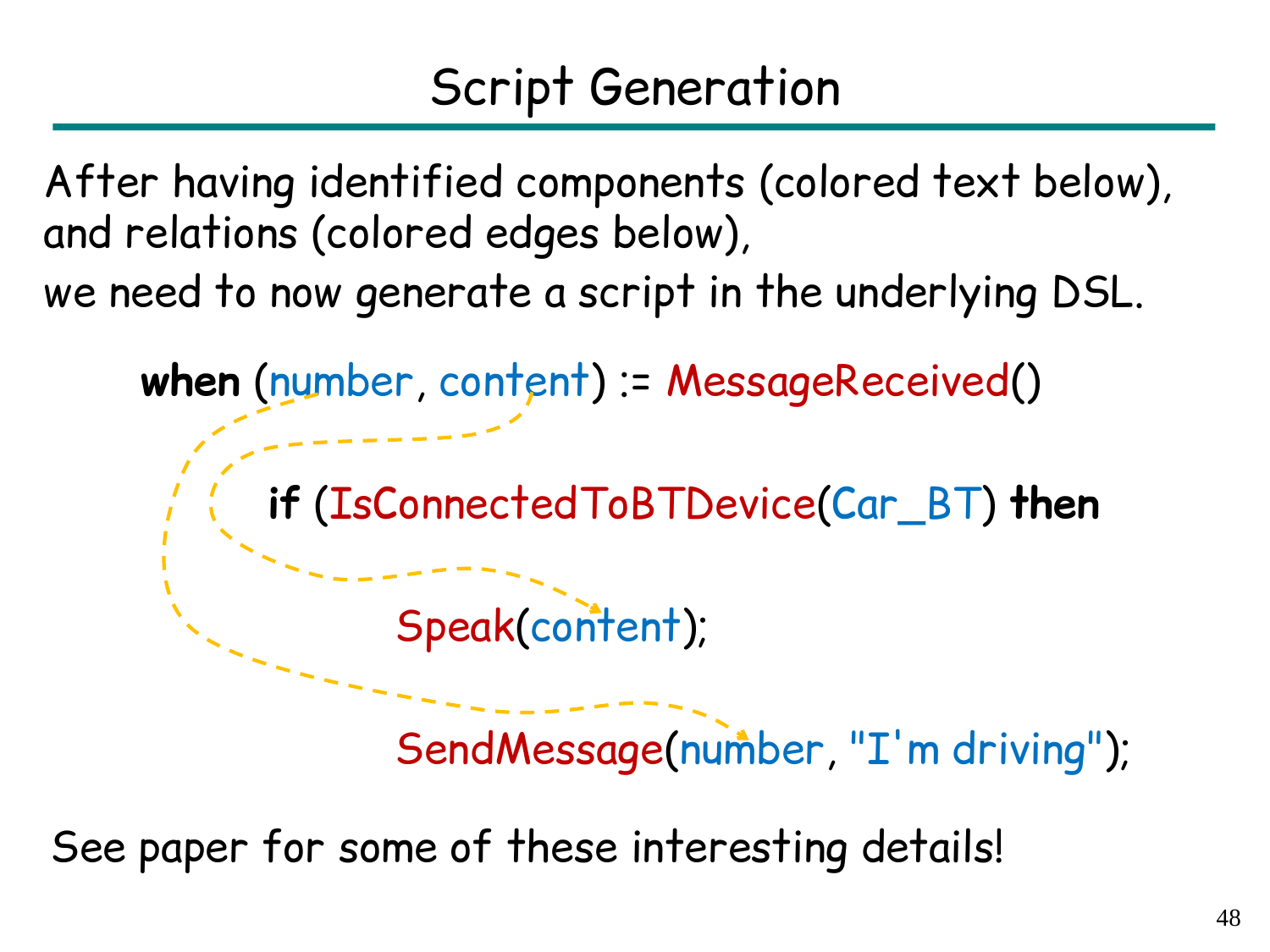

# Script Generation
After having identified components (colored text below), and relations (colored edges below),
we need to now generate a script in the underlying DSL.

when (number, content) := MessageReceived()
	if (IsConnectedToBTDevice(Car_BT) then
		Speak(content);
		SendMessage(number, "I'm driving");

See paper for some of these interesting details!

48